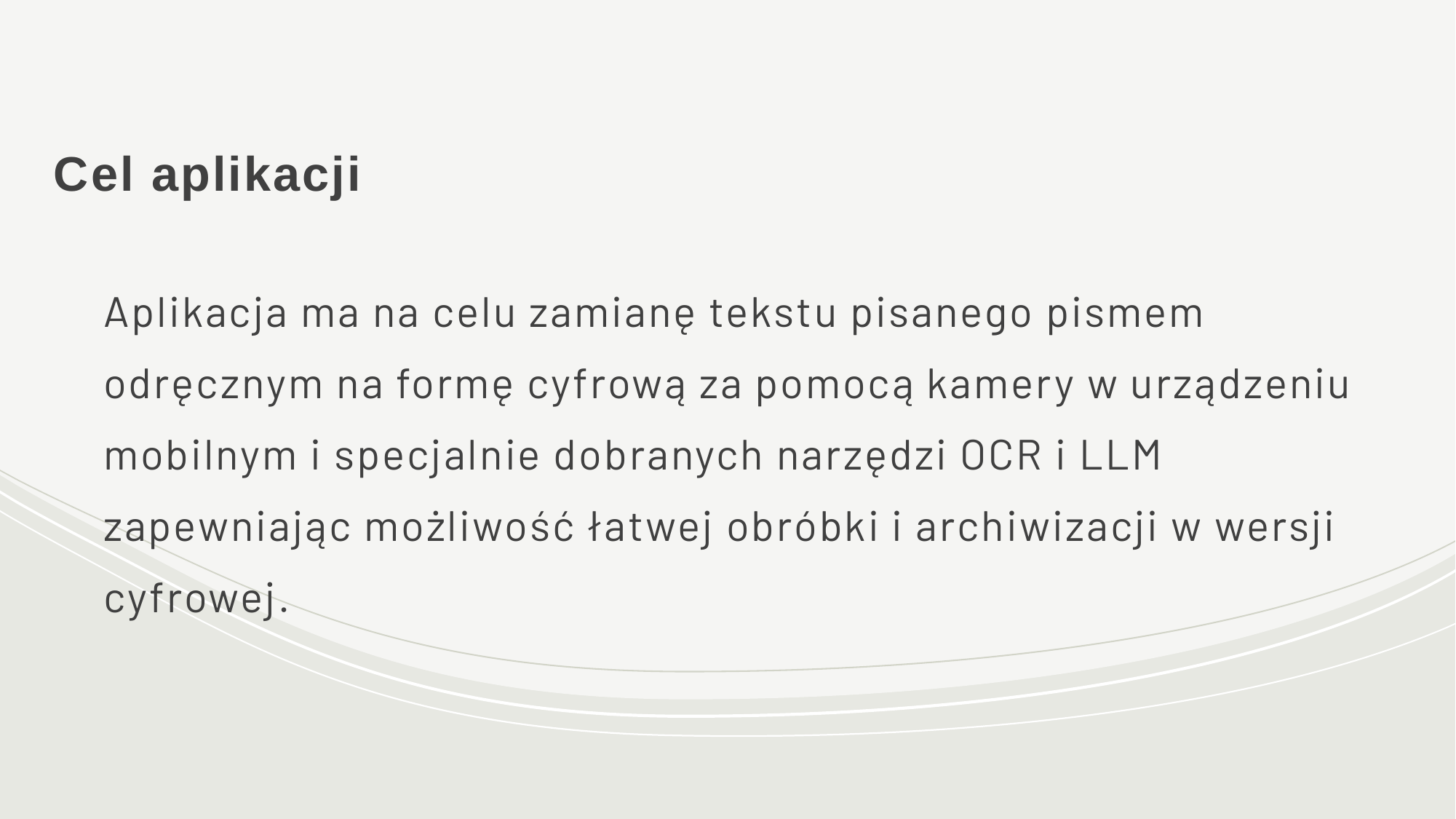

# Cel aplikacji
Aplikacja ma na celu zamianę tekstu pisanego pismem odręcznym na formę cyfrową za pomocą kamery w urządzeniu mobilnym i specjalnie dobranych narzędzi OCR i LLM zapewniając możliwość łatwej obróbki i archiwizacji w wersji cyfrowej.